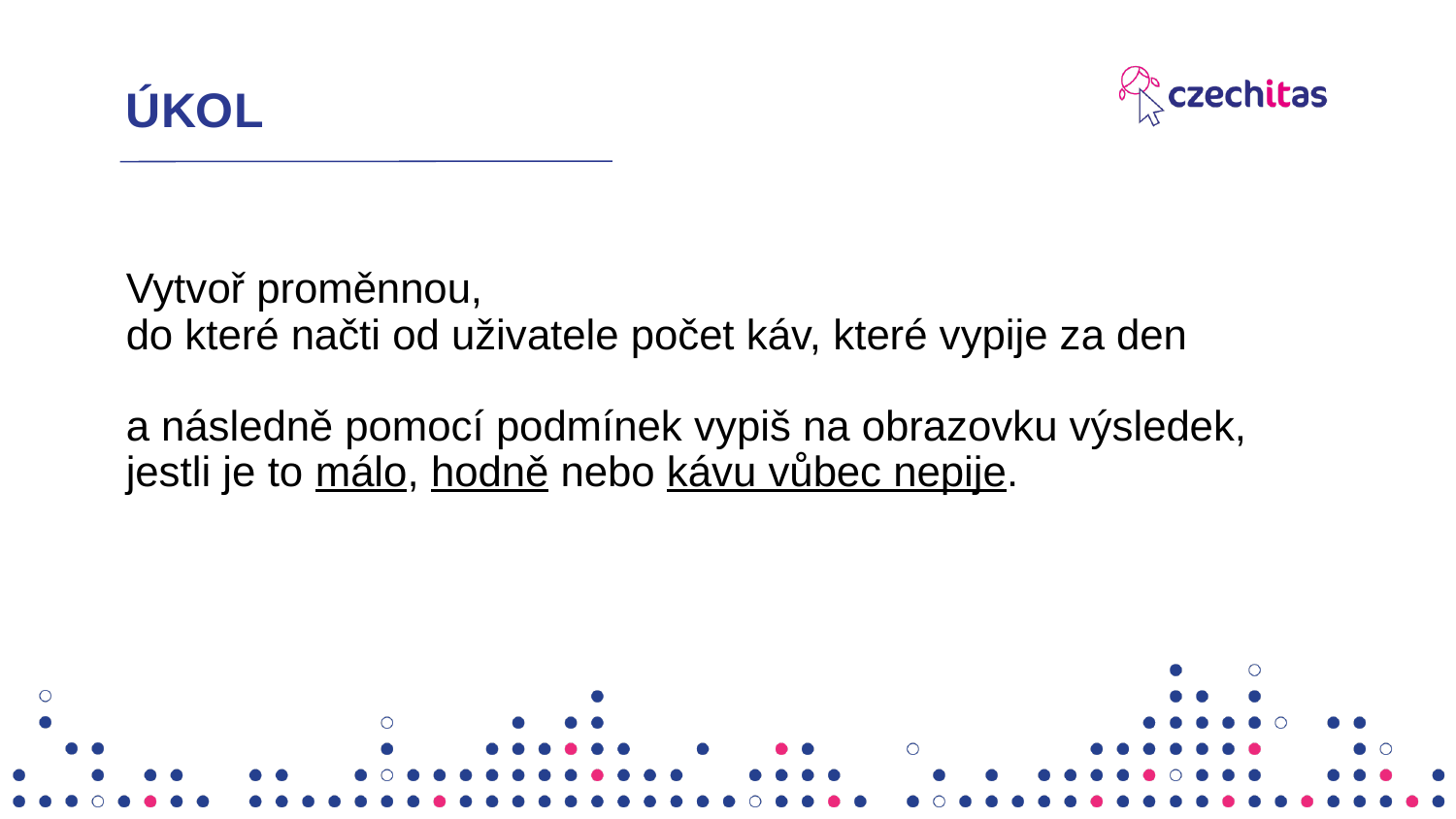

# ÚKOL
Vytvoř proměnnou,
do které načti od uživatele počet káv, které vypije za den

a následně pomocí podmínek vypiš na obrazovku výsledek,
jestli je to málo, hodně nebo kávu vůbec nepije.